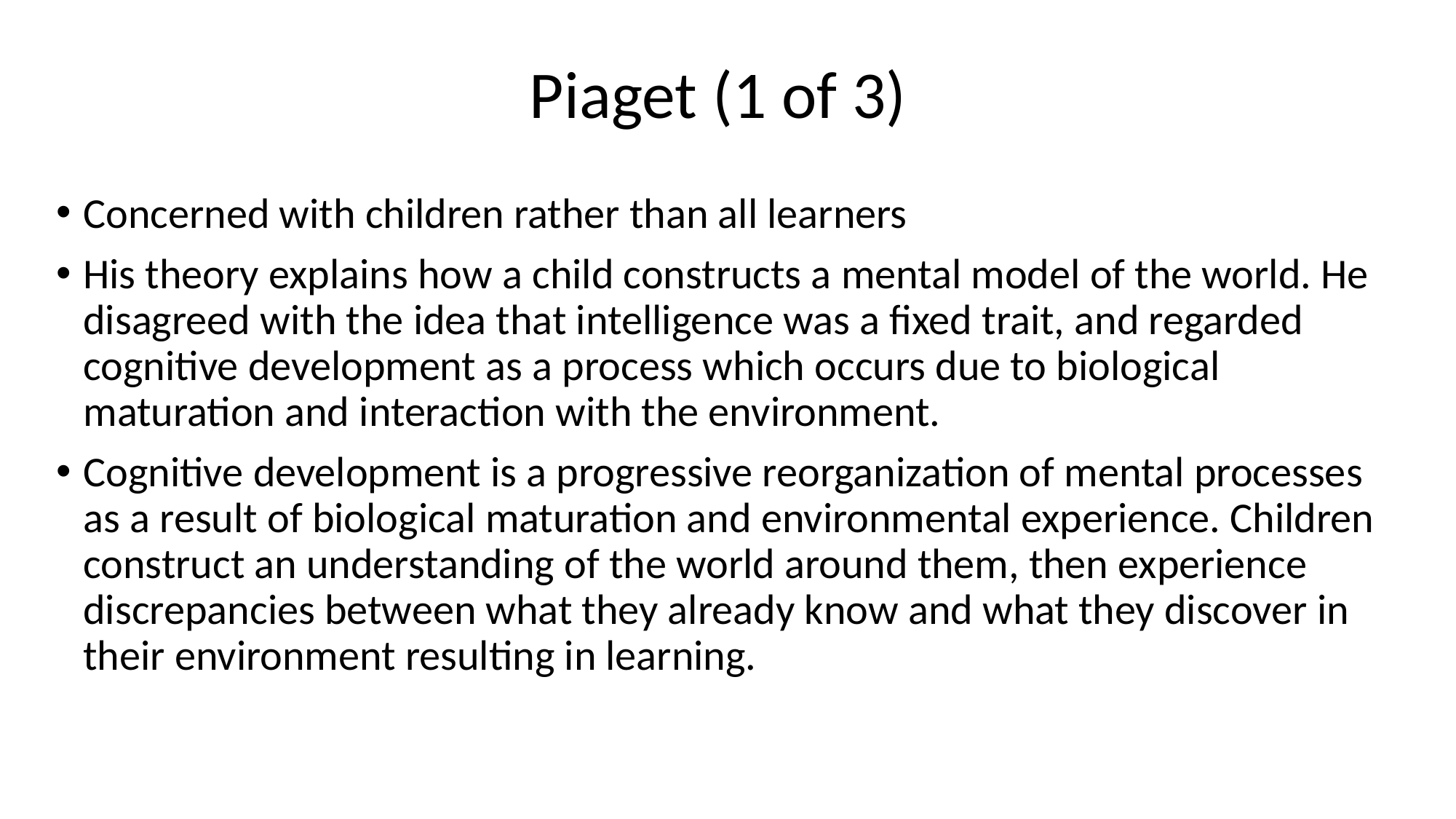

# Piaget (1 of 3)
Concerned with children rather than all learners
His theory explains how a child constructs a mental model of the world. He disagreed with the idea that intelligence was a fixed trait, and regarded cognitive development as a process which occurs due to biological maturation and interaction with the environment.
Cognitive development is a progressive reorganization of mental processes as a result of biological maturation and environmental experience. Children construct an understanding of the world around them, then experience discrepancies between what they already know and what they discover in their environment resulting in learning.